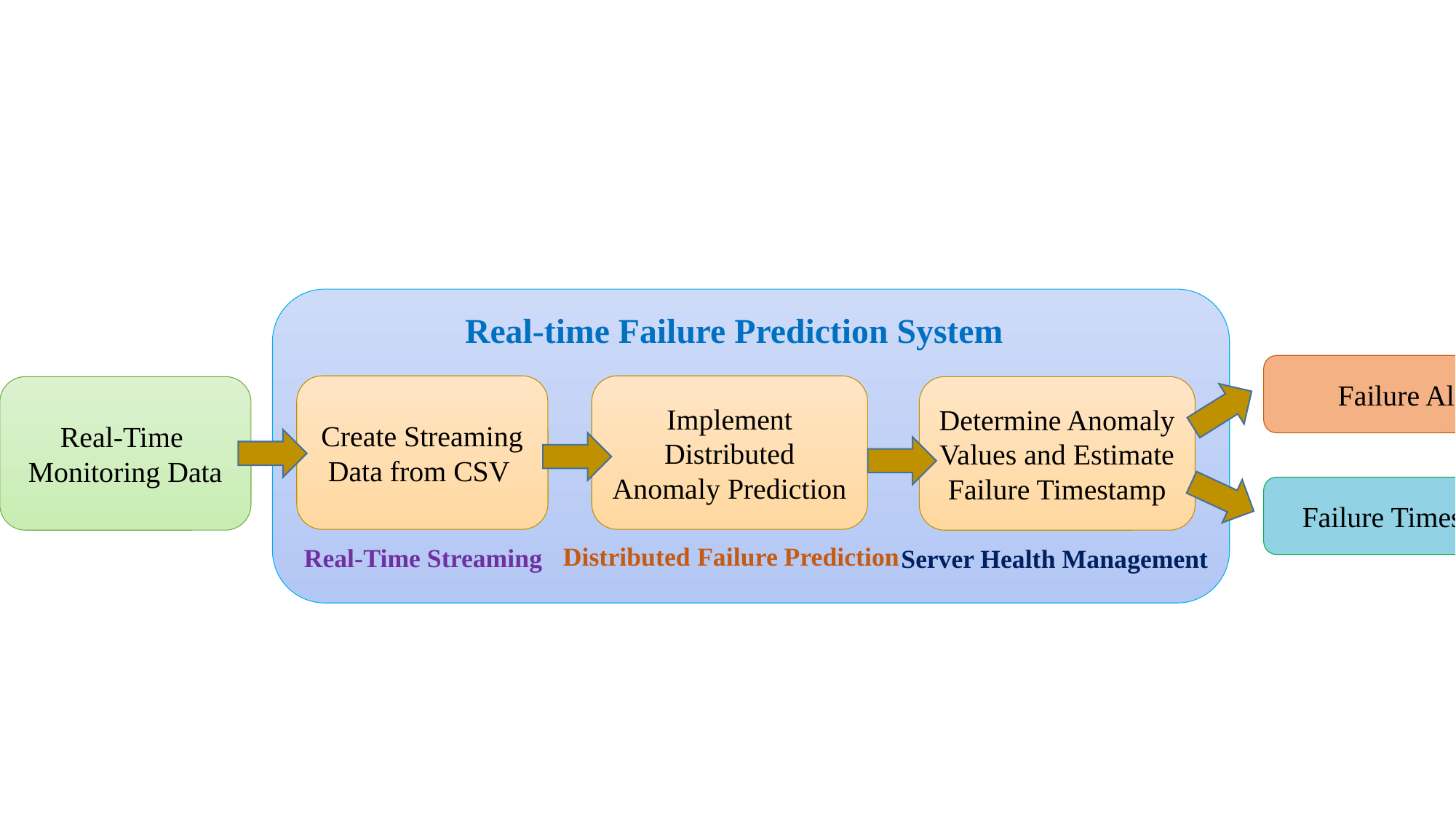

Real-time Failure Prediction System
Failure Alert
Create Streaming Data from CSV
Implement Distributed Anomaly Prediction
Determine Anomaly Values and Estimate Failure Timestamp
Real-Time
Monitoring Data

Failure Timestamp
Distributed Failure Prediction
Real-Time Streaming
Server Health Management